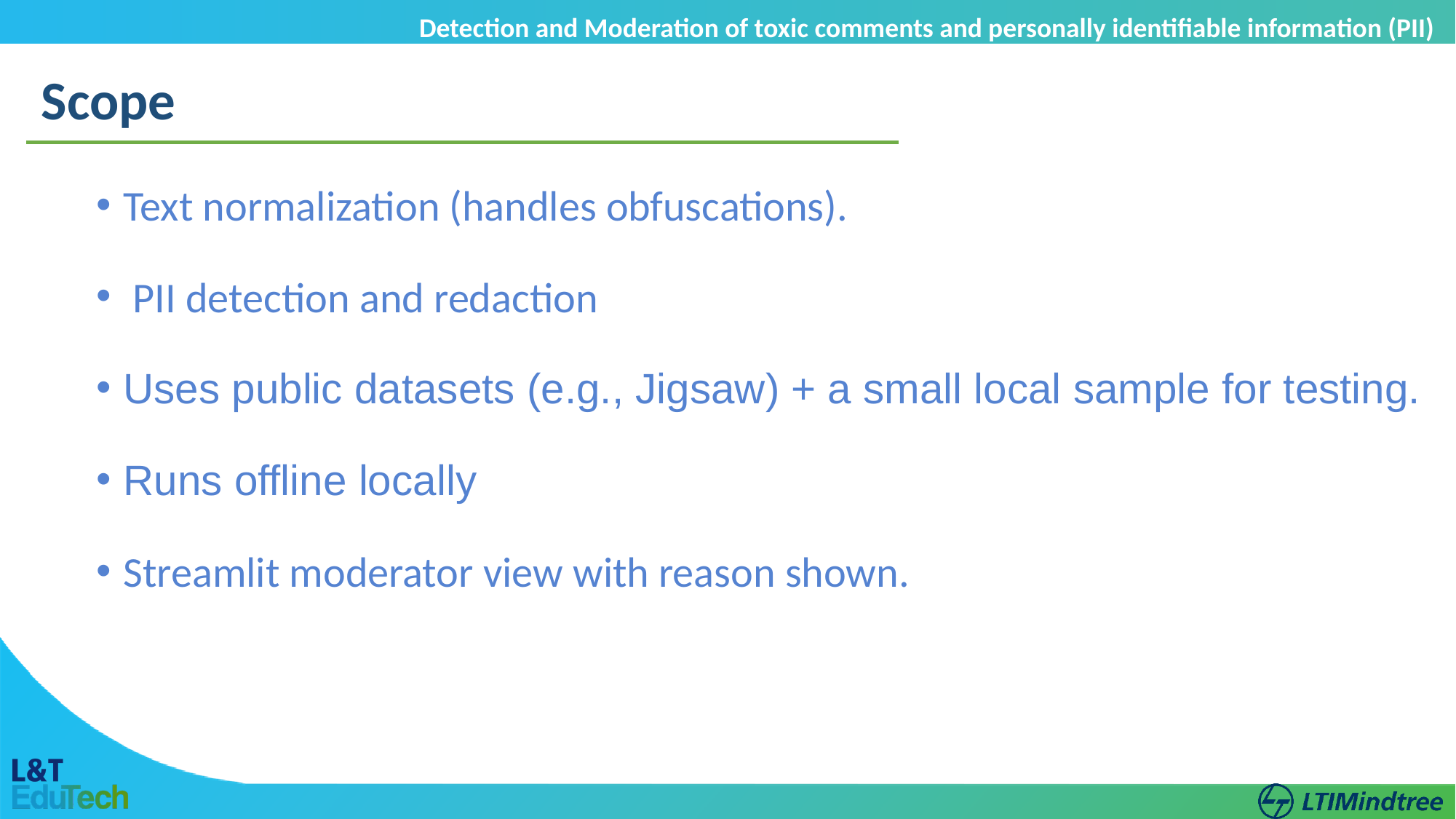

Detection and Moderation of toxic comments and personally identifiable information (PII)
8

Scope
Text normalization (handles obfuscations).
 PII detection and redaction
Uses public datasets (e.g., Jigsaw) + a small local sample for testing.
Runs offline locally
Streamlit moderator view with reason shown.